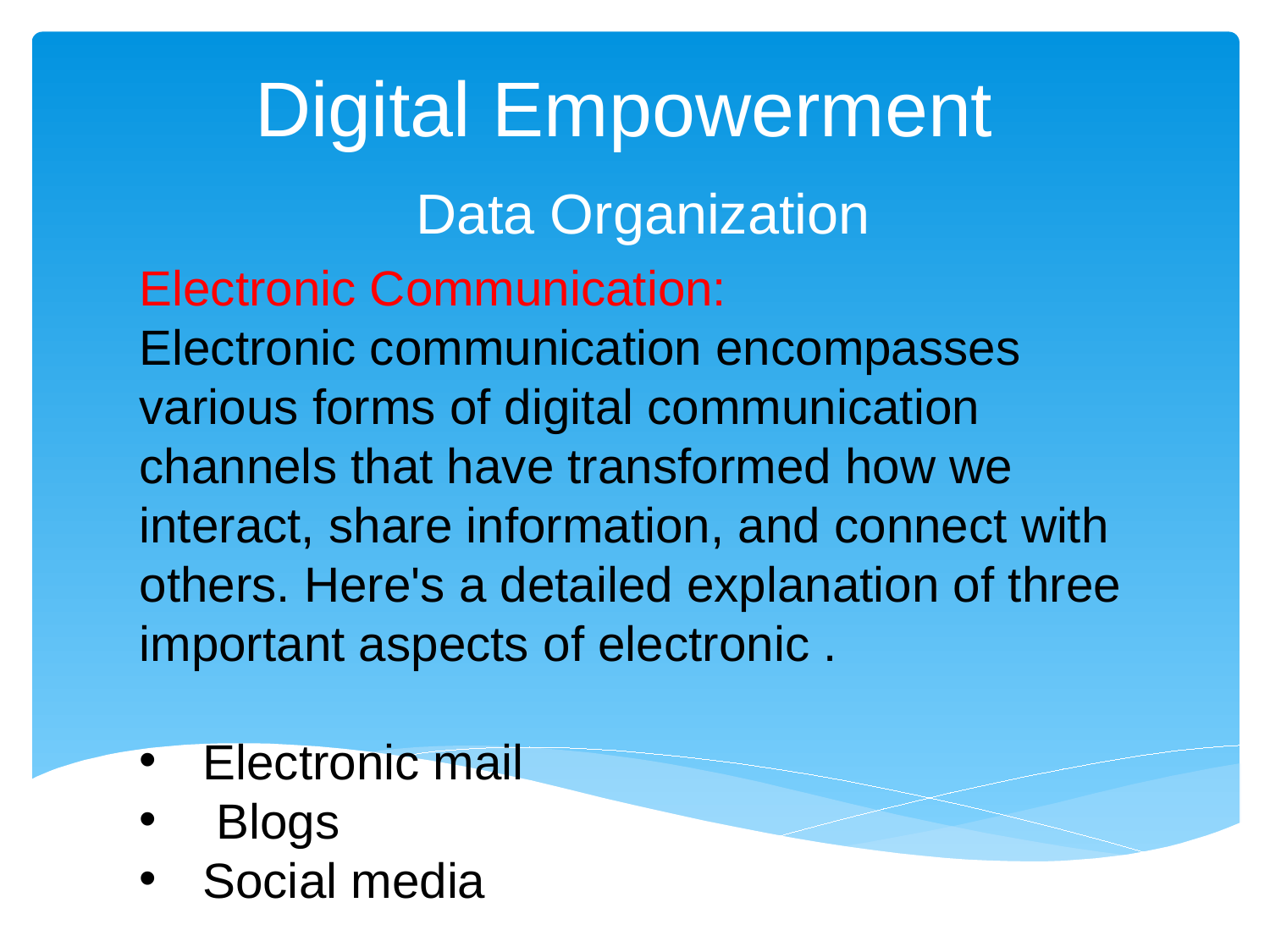

# Digital Empowerment
 Data Organization
Electronic Communication:
Electronic communication encompasses various forms of digital communication channels that have transformed how we interact, share information, and connect with others. Here's a detailed explanation of three important aspects of electronic .

Electronic mail
 Blogs
Social media